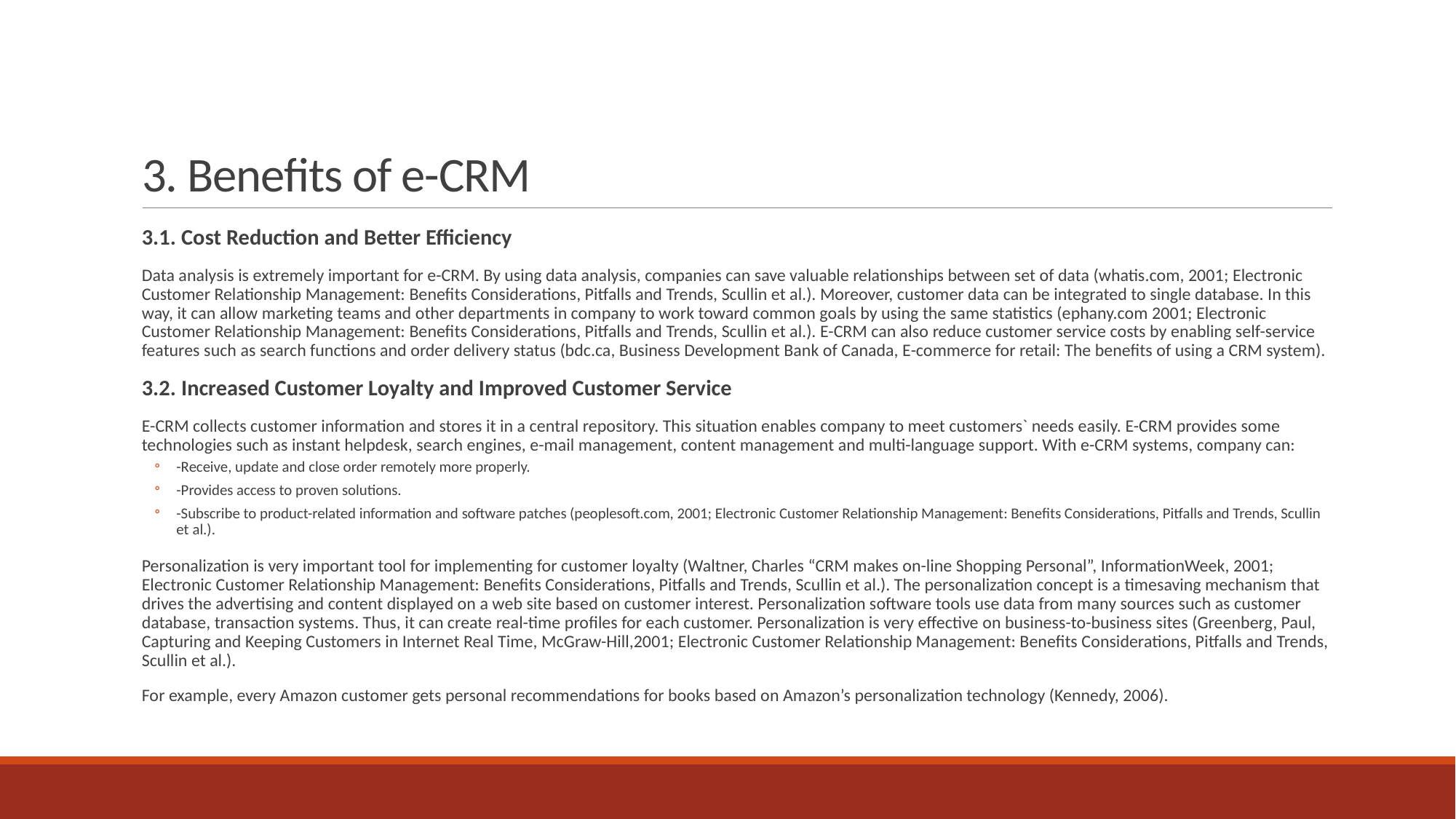

# 3. Benefits of e-CRM
3.1. Cost Reduction and Better Efficiency
Data analysis is extremely important for e-CRM. By using data analysis, companies can save valuable relationships between set of data (whatis.com, 2001; Electronic Customer Relationship Management: Benefits Considerations, Pitfalls and Trends, Scullin et al.). Moreover, customer data can be integrated to single database. In this way, it can allow marketing teams and other departments in company to work toward common goals by using the same statistics (ephany.com 2001; Electronic Customer Relationship Management: Benefits Considerations, Pitfalls and Trends, Scullin et al.). E-CRM can also reduce customer service costs by enabling self-service features such as search functions and order delivery status (bdc.ca, Business Development Bank of Canada, E-commerce for retail: The benefits of using a CRM system).
3.2. Increased Customer Loyalty and Improved Customer Service
E-CRM collects customer information and stores it in a central repository. This situation enables company to meet customers` needs easily. E-CRM provides some technologies such as instant helpdesk, search engines, e-mail management, content management and multi-language support. With e-CRM systems, company can:
-Receive, update and close order remotely more properly.
-Provides access to proven solutions.
-Subscribe to product-related information and software patches (peoplesoft.com, 2001; Electronic Customer Relationship Management: Benefits Considerations, Pitfalls and Trends, Scullin et al.).
Personalization is very important tool for implementing for customer loyalty (Waltner, Charles “CRM makes on-line Shopping Personal”, InformationWeek, 2001; Electronic Customer Relationship Management: Benefits Considerations, Pitfalls and Trends, Scullin et al.). The personalization concept is a timesaving mechanism that drives the advertising and content displayed on a web site based on customer interest. Personalization software tools use data from many sources such as customer database, transaction systems. Thus, it can create real-time profiles for each customer. Personalization is very effective on business-to-business sites (Greenberg, Paul, Capturing and Keeping Customers in Internet Real Time, McGraw-Hill,2001; Electronic Customer Relationship Management: Benefits Considerations, Pitfalls and Trends, Scullin et al.).
For example, every Amazon customer gets personal recommendations for books based on Amazon’s personalization technology (Kennedy, 2006).